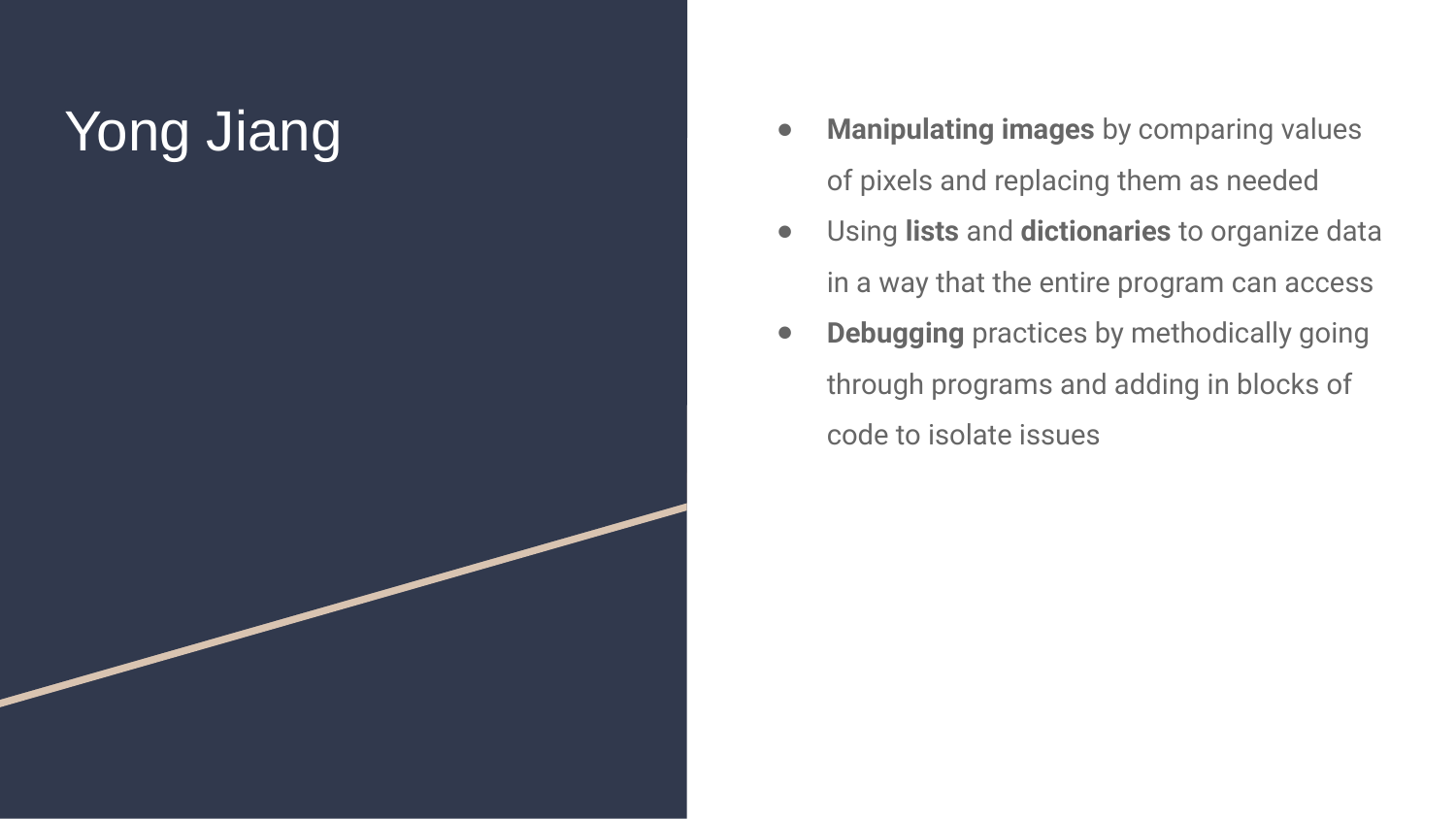

# Yong Jiang
Manipulating images by comparing values of pixels and replacing them as needed
Using lists and dictionaries to organize data in a way that the entire program can access
Debugging practices by methodically going through programs and adding in blocks of code to isolate issues